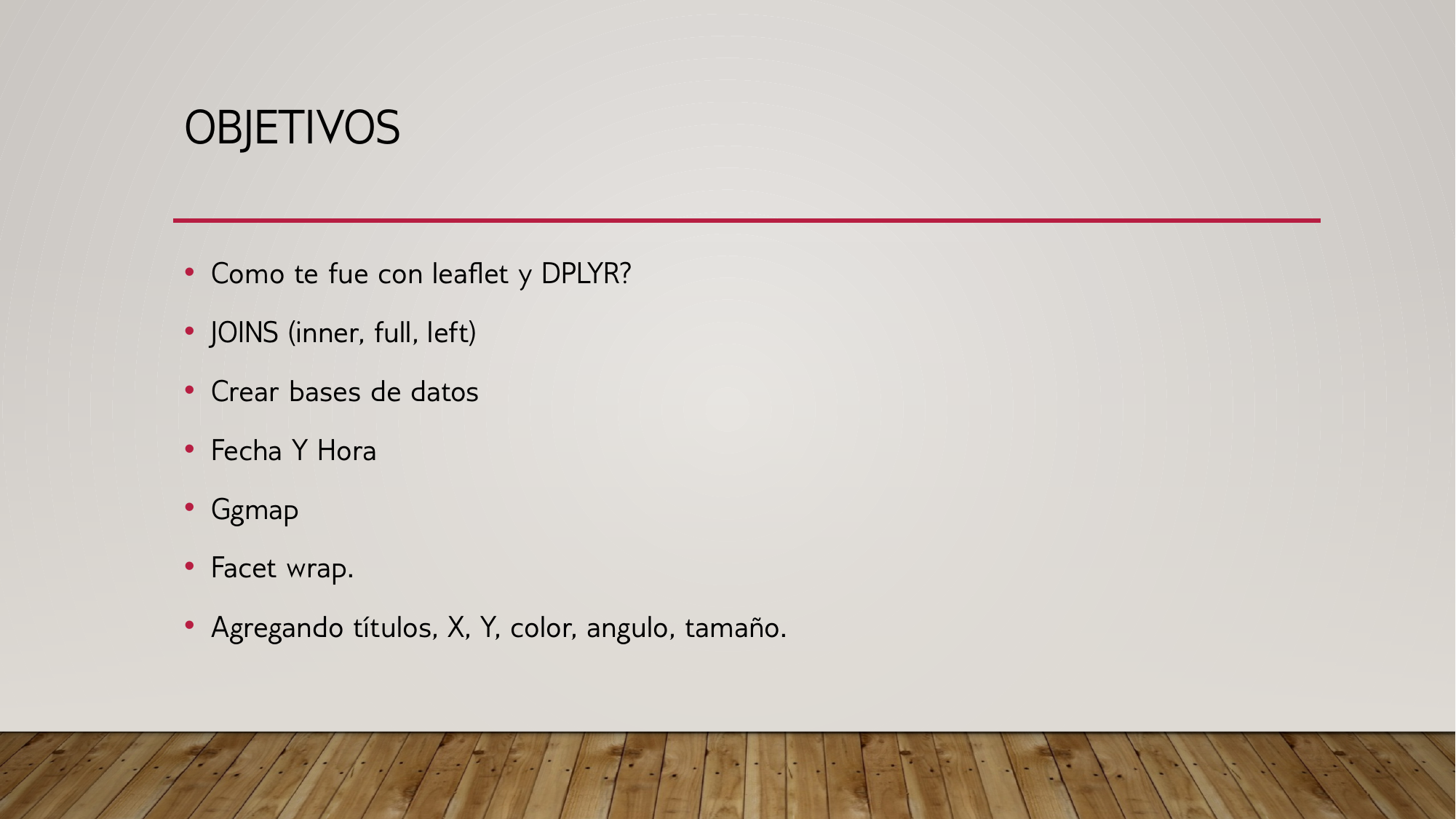

# Objetivos
Como te fue con leaflet y DPLYR?
JOINS (inner, full, left)
Crear bases de datos
Fecha Y Hora
Ggmap
Facet wrap.
Agregando títulos, X, Y, color, angulo, tamaño.